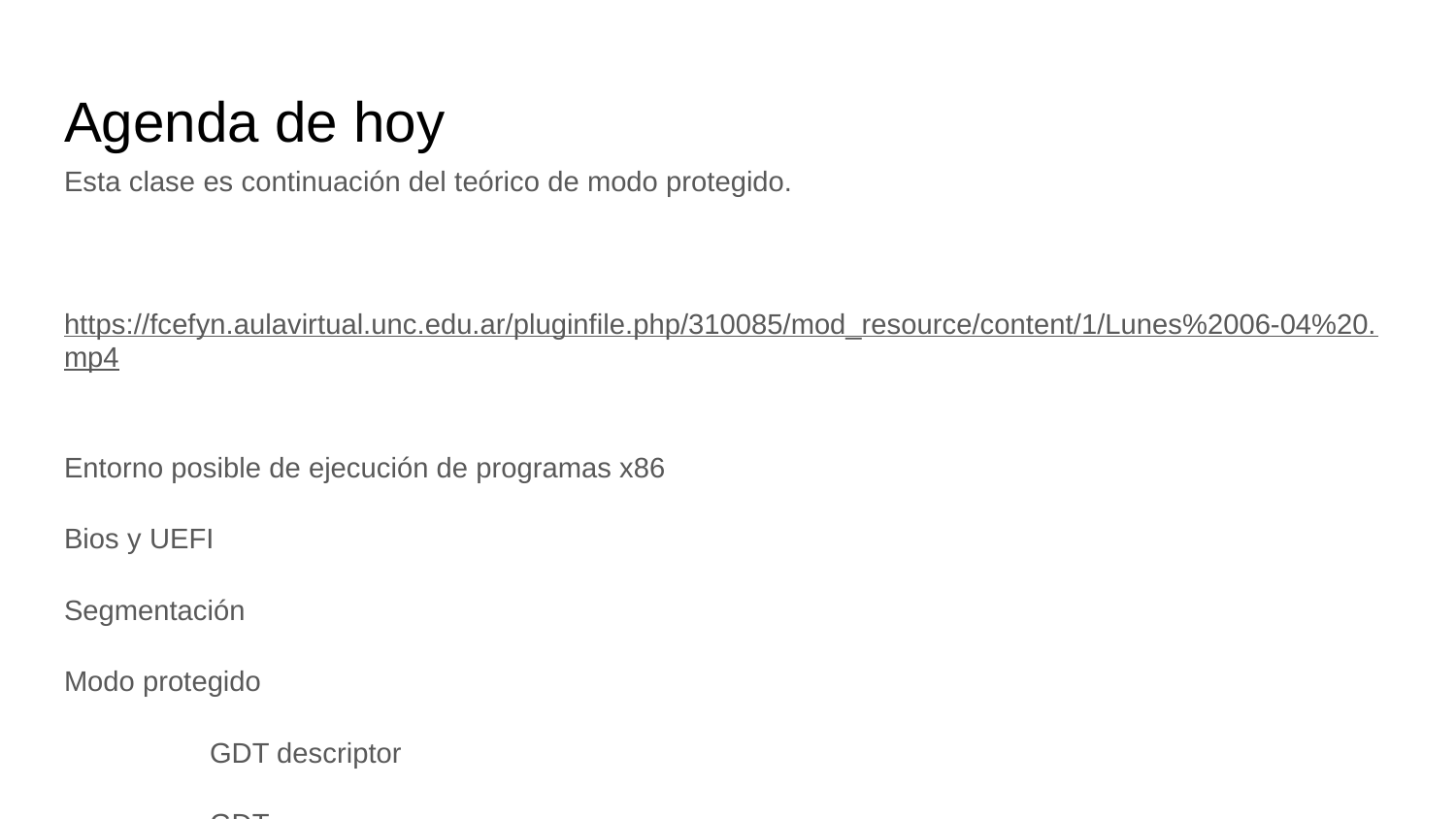

# Agenda de hoy
Esta clase es continuación del teórico de modo protegido.

https://fcefyn.aulavirtual.unc.edu.ar/pluginfile.php/310085/mod_resource/content/1/Lunes%2006-04%20.mp4
Entorno posible de ejecución de programas x86
Bios y UEFI
Segmentación
Modo protegido
	GDT descriptor
	GDT
https://gitlab.unc.edu.ar/javierjorge/protected-mode-sdc